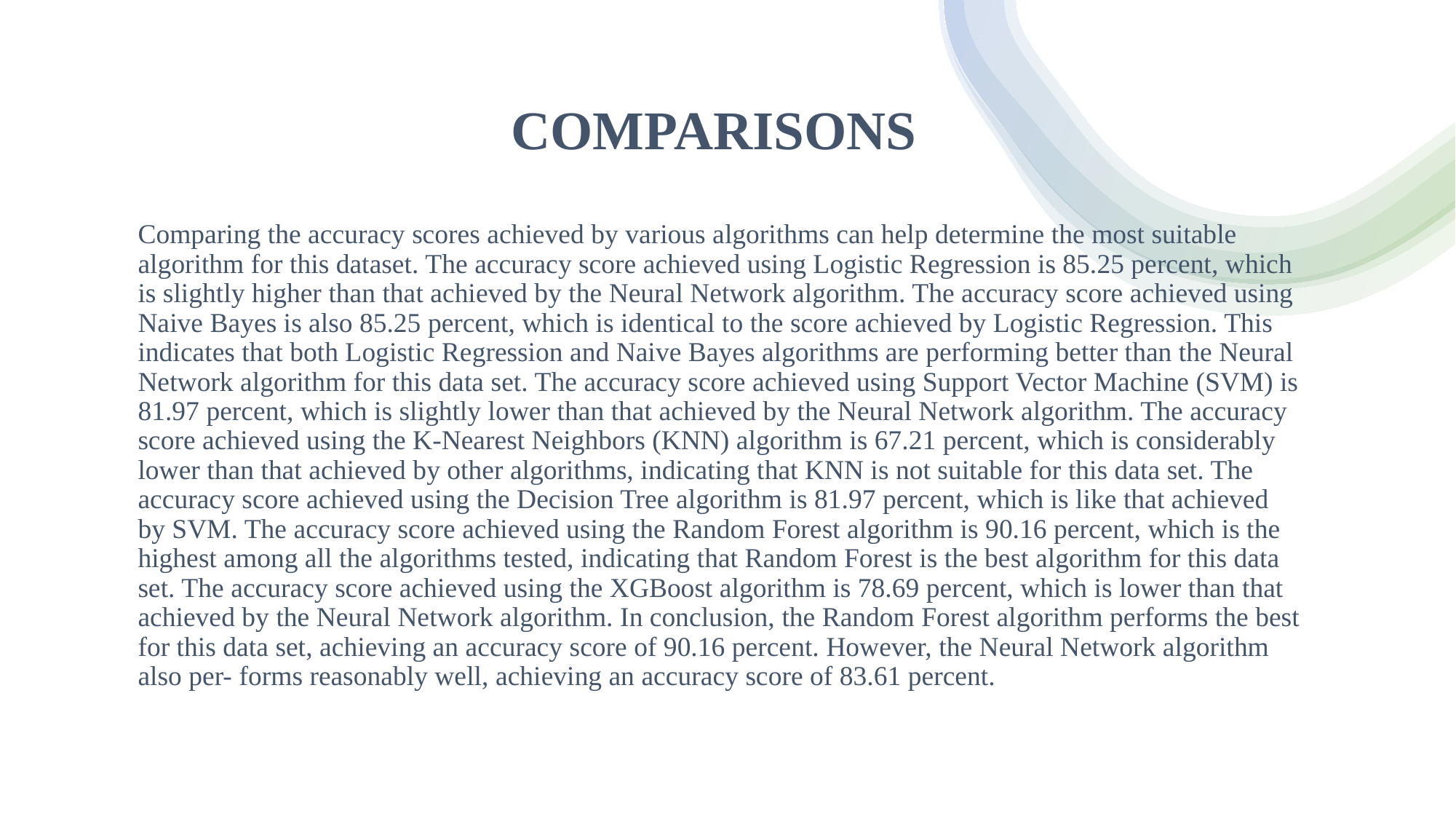

# COMPARISONS
Comparing the accuracy scores achieved by various algorithms can help determine the most suitable algorithm for this dataset. The accuracy score achieved using Logistic Regression is 85.25 percent, which is slightly higher than that achieved by the Neural Network algorithm. The accuracy score achieved using Naive Bayes is also 85.25 percent, which is identical to the score achieved by Logistic Regression. This indicates that both Logistic Regression and Naive Bayes algorithms are performing better than the Neural Network algorithm for this data set. The accuracy score achieved using Support Vector Machine (SVM) is 81.97 percent, which is slightly lower than that achieved by the Neural Network algorithm. The accuracy score achieved using the K-Nearest Neighbors (KNN) algorithm is 67.21 percent, which is considerably lower than that achieved by other algorithms, indicating that KNN is not suitable for this data set. The accuracy score achieved using the Decision Tree algorithm is 81.97 percent, which is like that achieved by SVM. The accuracy score achieved using the Random Forest algorithm is 90.16 percent, which is the highest among all the algorithms tested, indicating that Random Forest is the best algorithm for this data set. The accuracy score achieved using the XGBoost algorithm is 78.69 percent, which is lower than that achieved by the Neural Network algorithm. In conclusion, the Random Forest algorithm performs the best for this data set, achieving an accuracy score of 90.16 percent. However, the Neural Network algorithm also per- forms reasonably well, achieving an accuracy score of 83.61 percent.